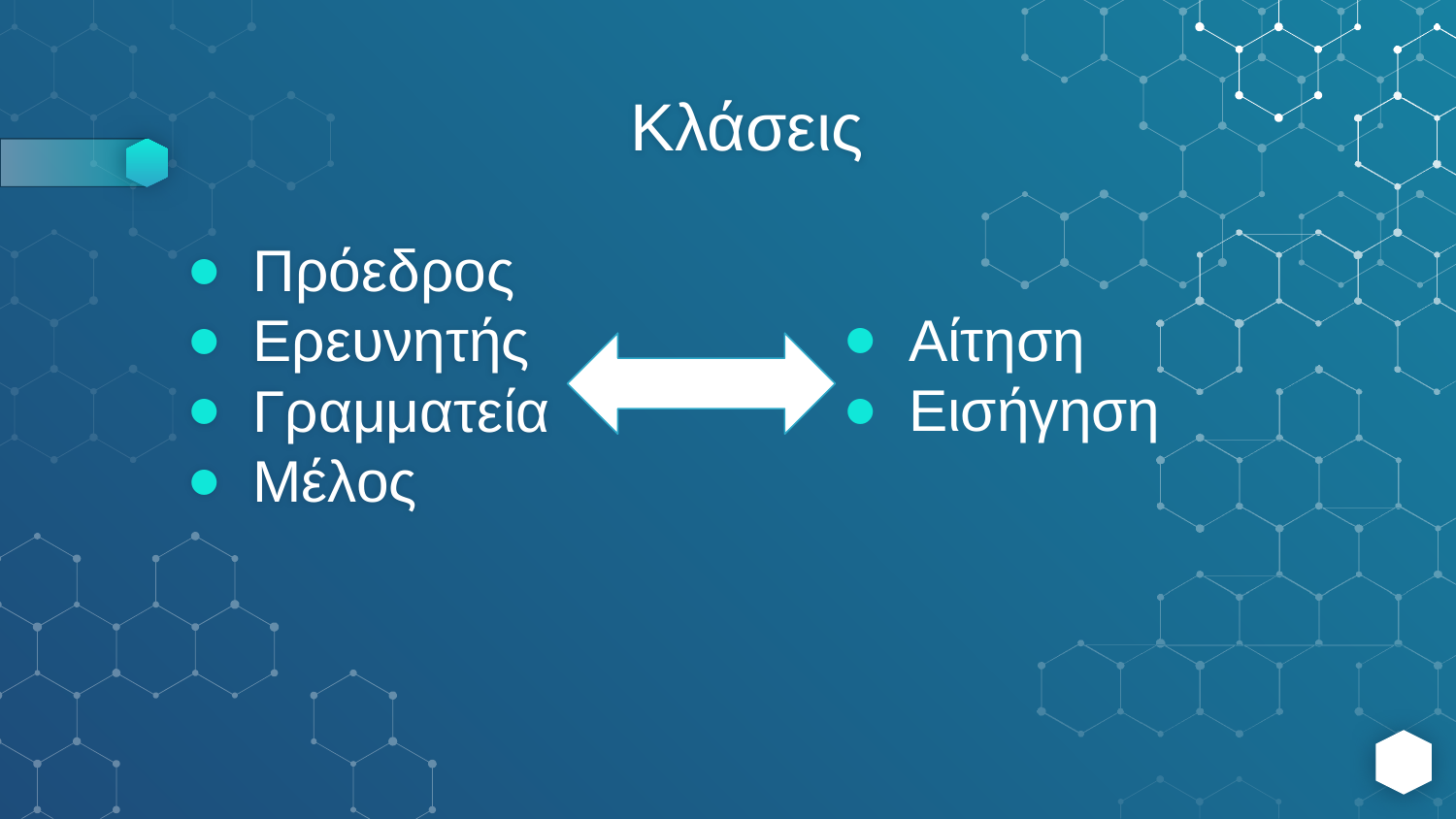

# Κλάσεις
Πρόεδρος
Ερευνητής
Γραμματεία
Μέλος

Αίτηση
Εισήγηση

2